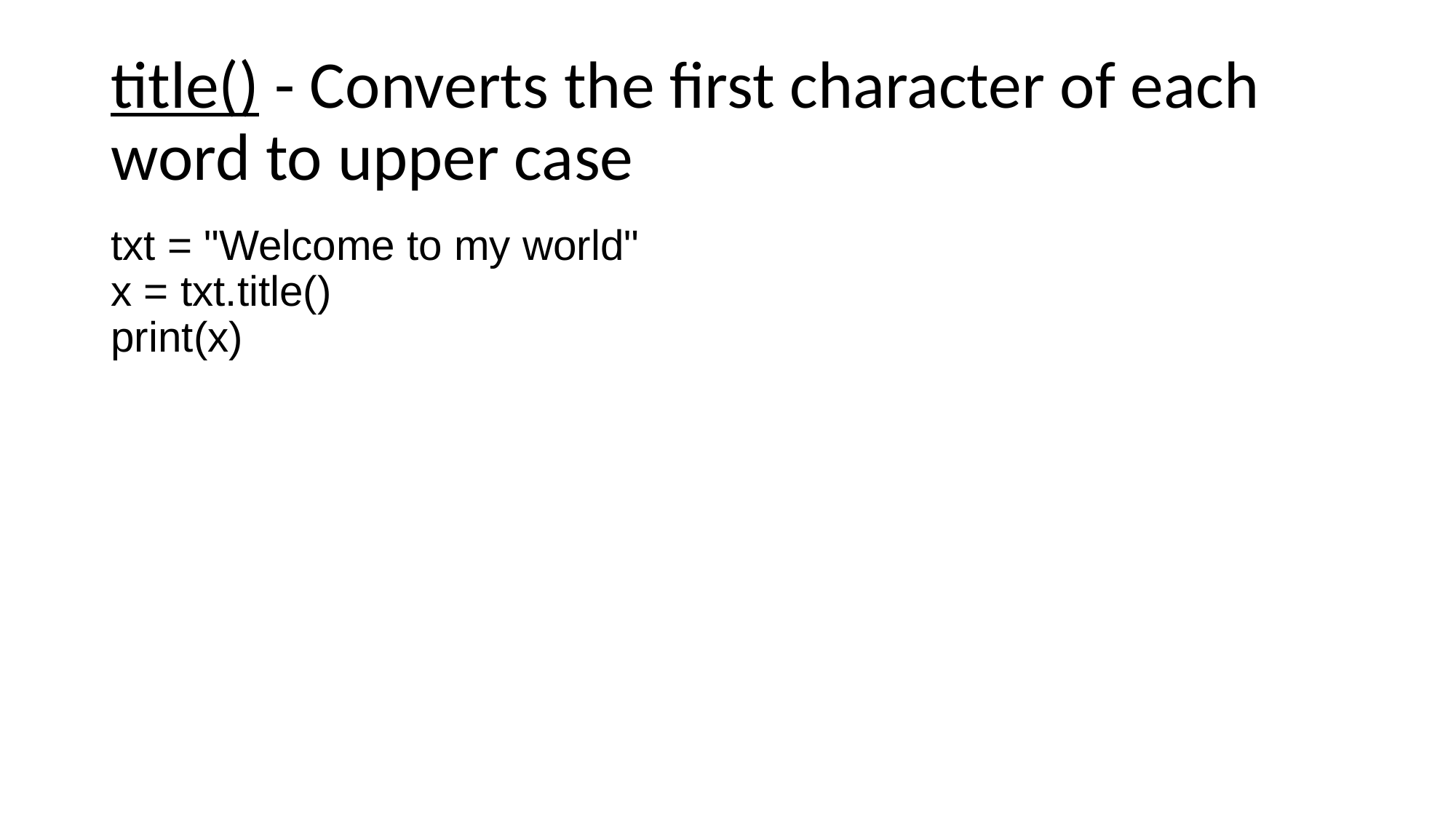

# title() - Converts the first character of each word to upper case
txt = "Welcome to my world"
x = txt.title()
print(x)